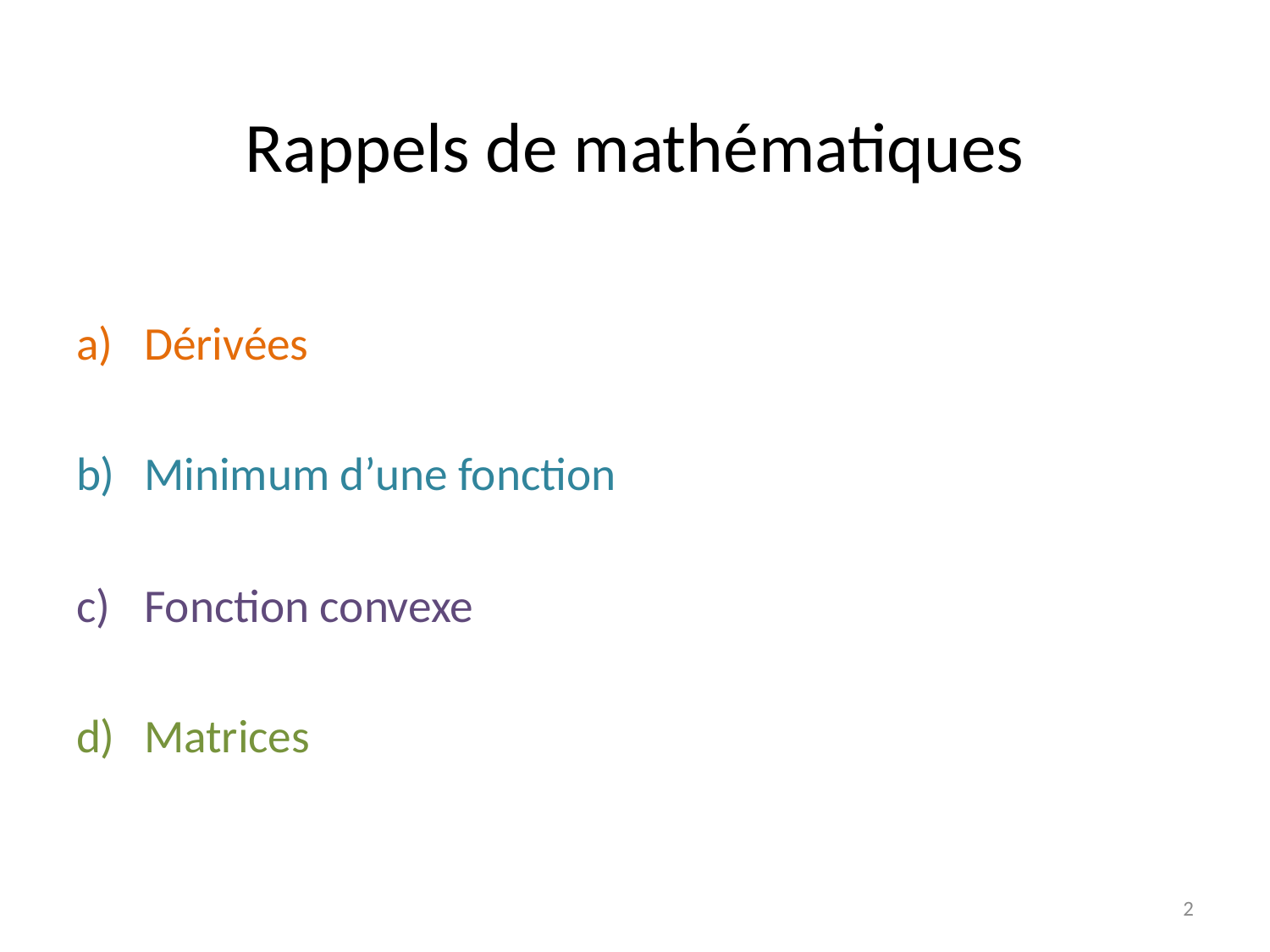

# Rappels de mathématiques
Dérivées

Minimum d’une fonction

Fonction convexe

Matrices
2